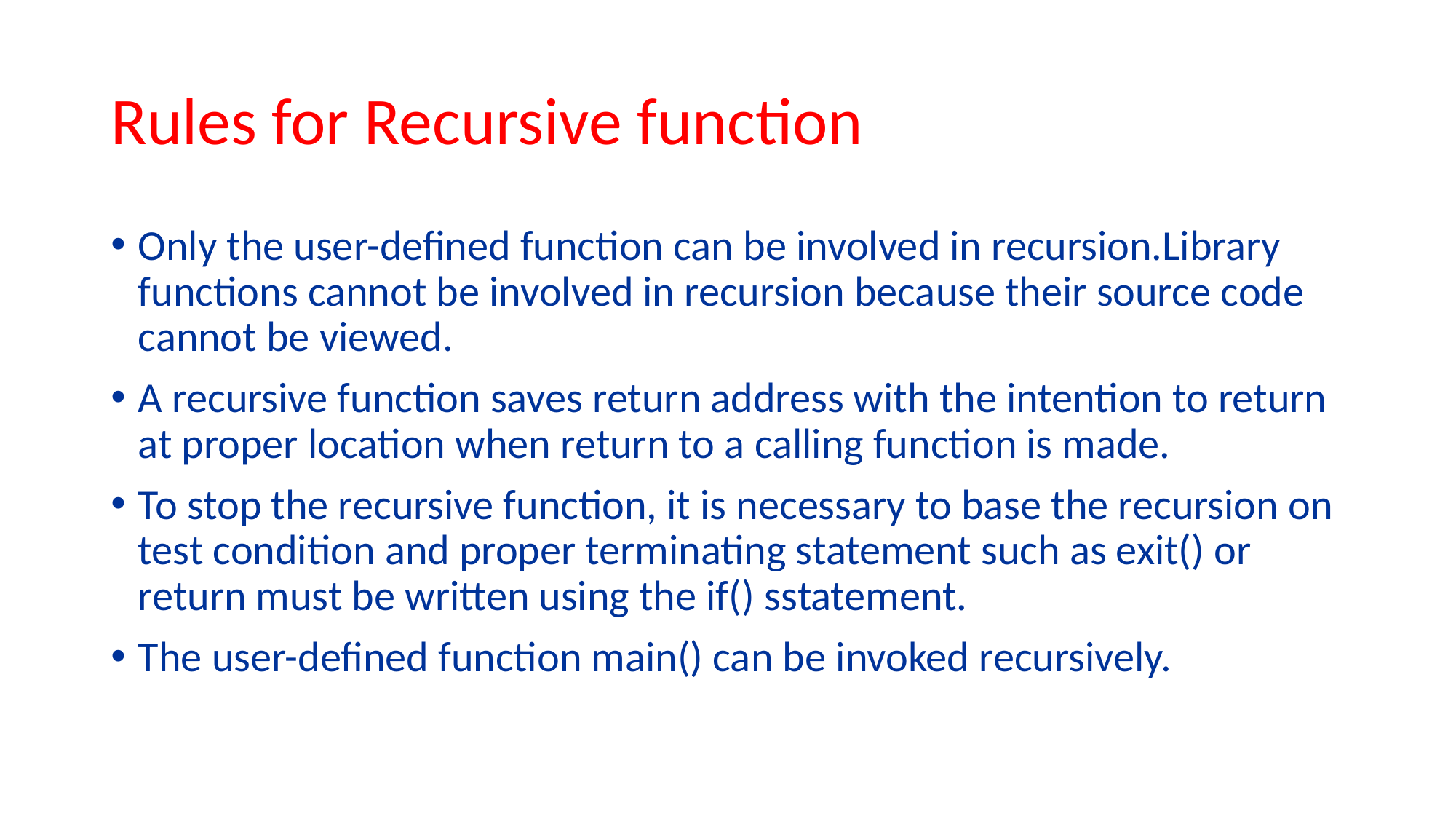

# Rules for Recursive function
Only the user-defined function can be involved in recursion.Library functions cannot be involved in recursion because their source code cannot be viewed.
A recursive function saves return address with the intention to return at proper location when return to a calling function is made.
To stop the recursive function, it is necessary to base the recursion on test condition and proper terminating statement such as exit() or return must be written using the if() sstatement.
The user-defined function main() can be invoked recursively.